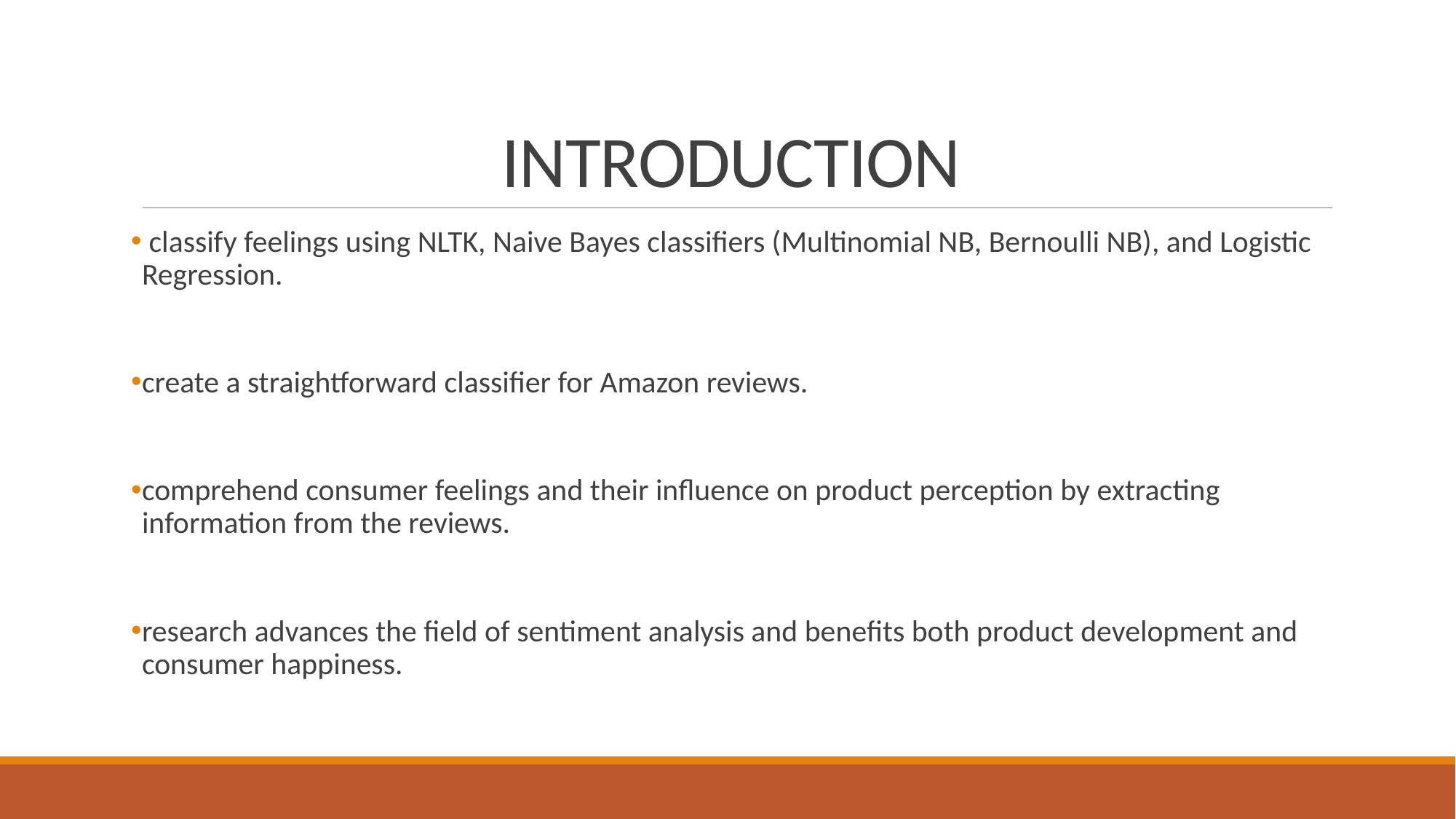

# INTRODUCTION
 classify feelings using NLTK, Naive Bayes classifiers (Multinomial NB, Bernoulli NB), and Logistic Regression.

create a straightforward classifier for Amazon reviews.

comprehend consumer feelings and their influence on product perception by extracting information from the reviews.

research advances the field of sentiment analysis and benefits both product development and consumer happiness.